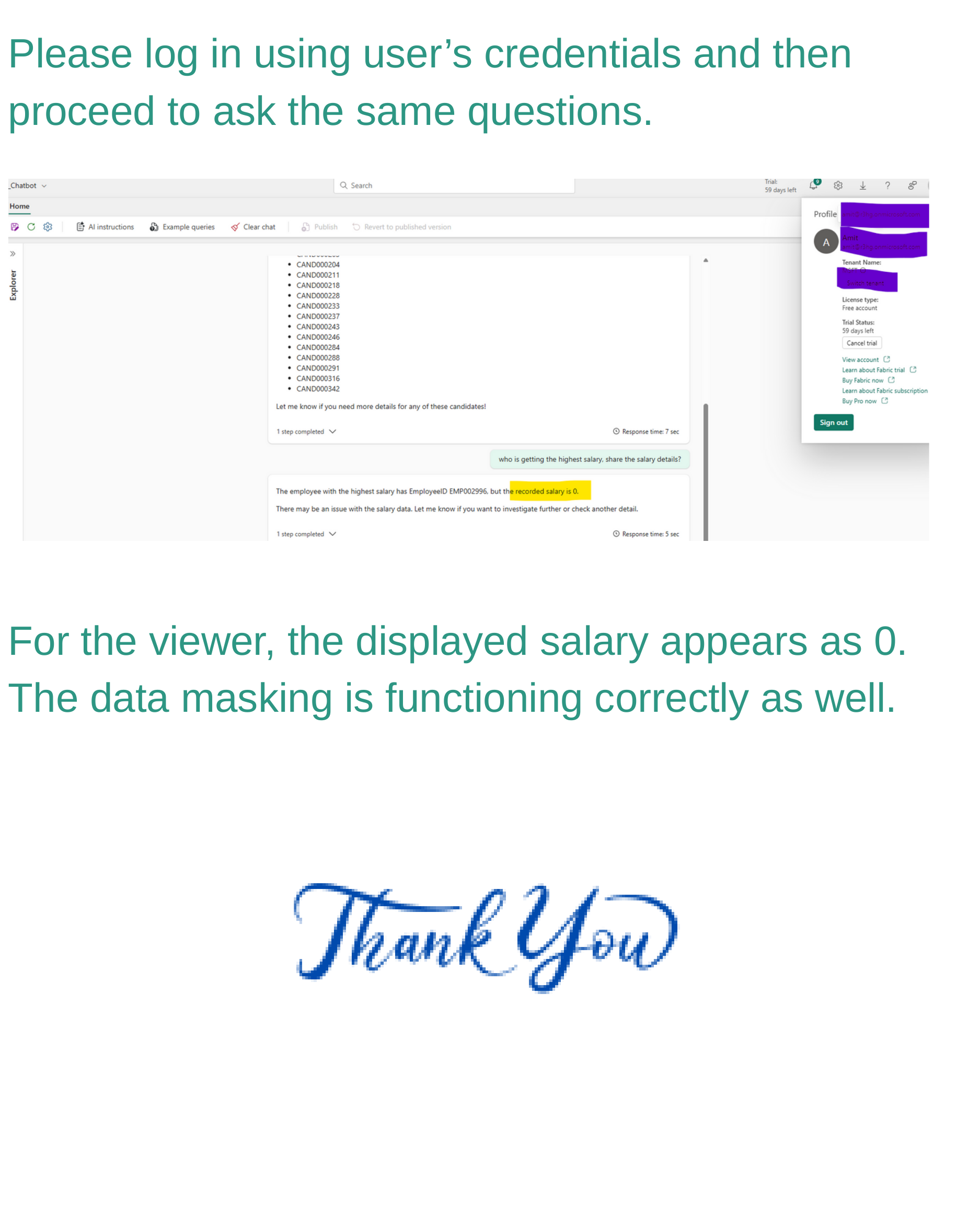

Please log in using user’s credentials and then proceed to ask the same questions.

For the viewer, the displayed salary appears as 0. The data masking is functioning correctly as well.